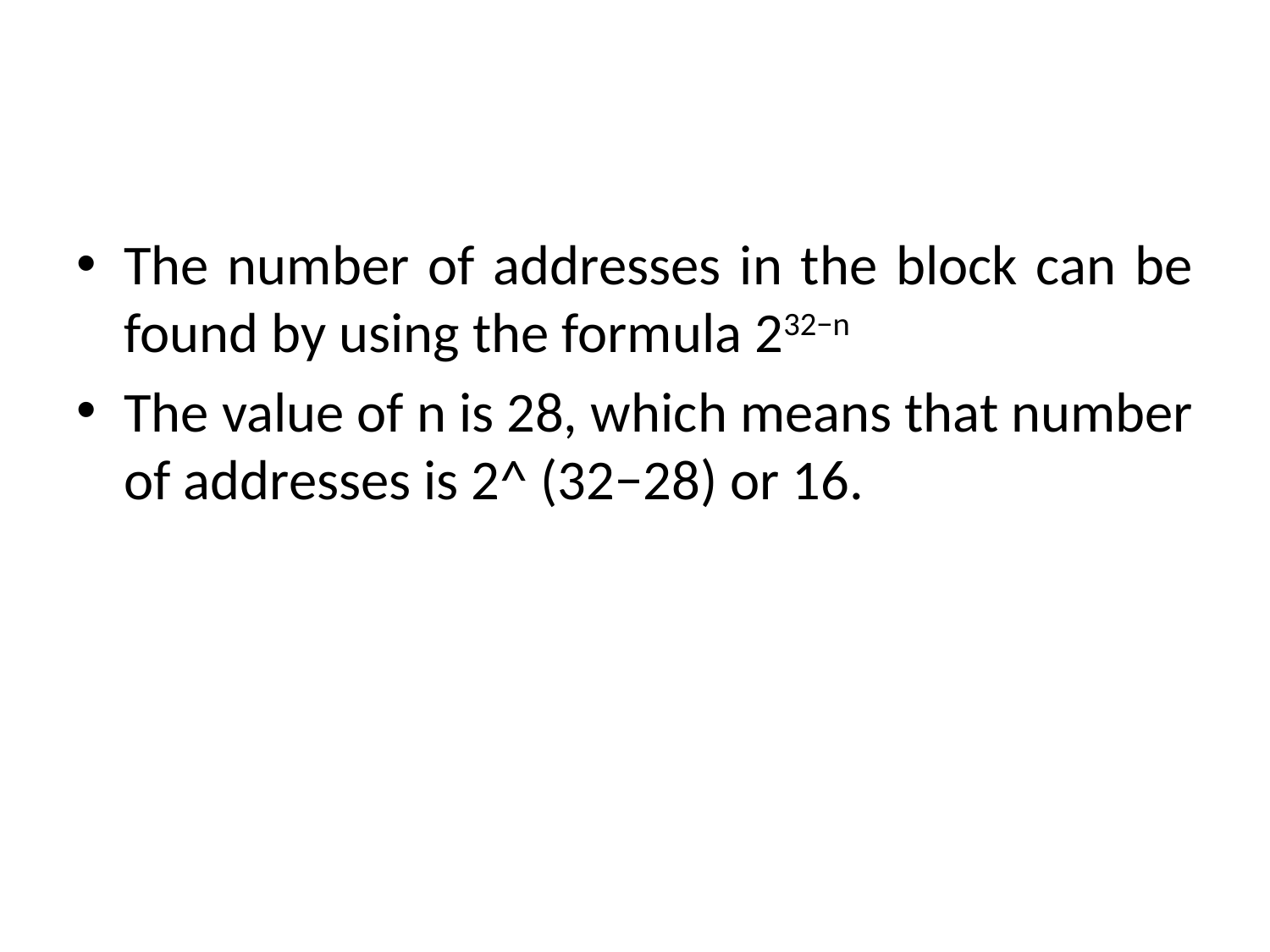

#
The number of addresses in the block can be found by using the formula 232−n
The value of n is 28, which means that number of addresses is 2^ (32−28) or 16.